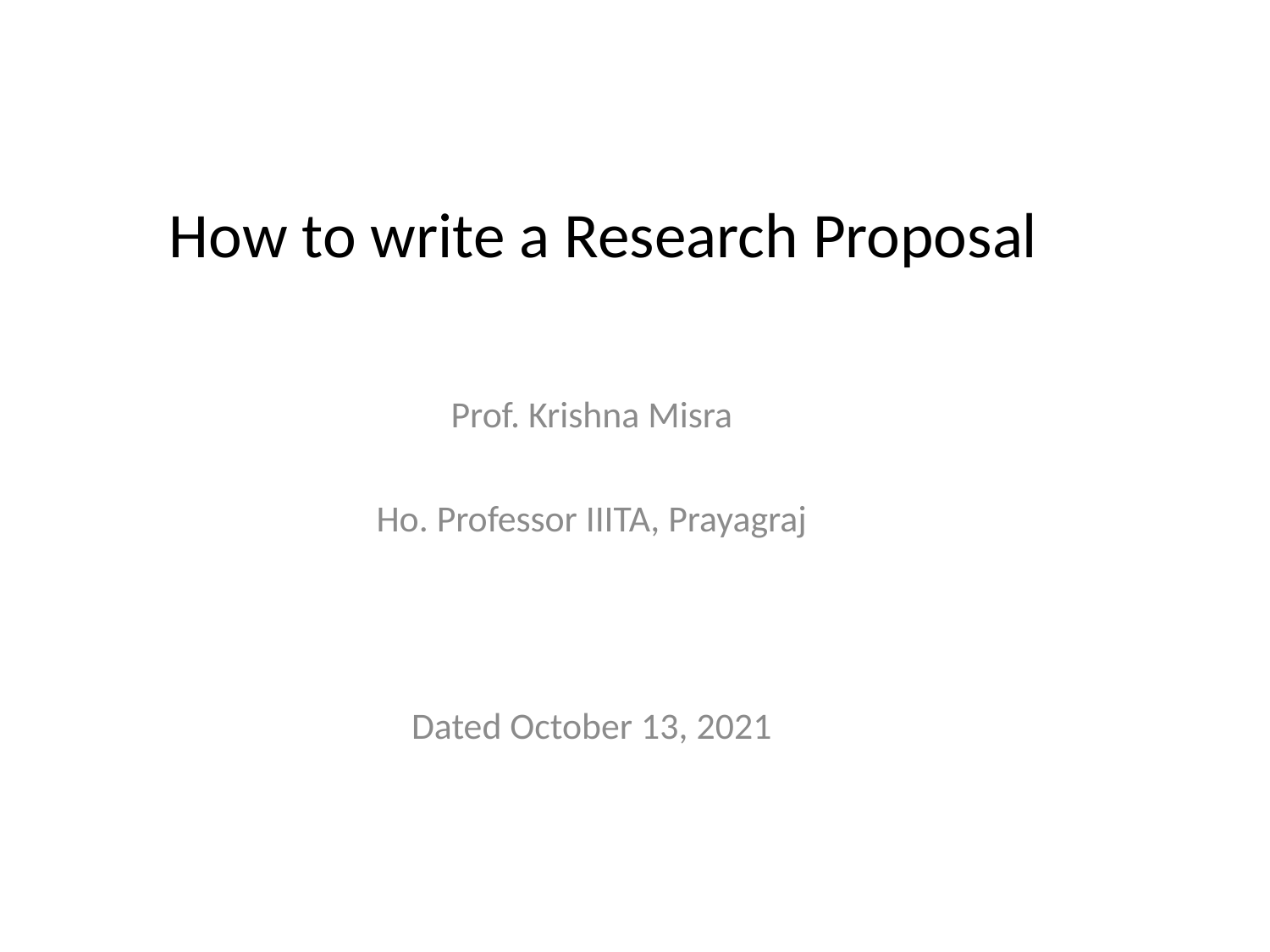

# How to write a Research Proposal

Prof. Krishna Misra

Ho. Professor IIITA, Prayagraj

Dated October 13, 2021